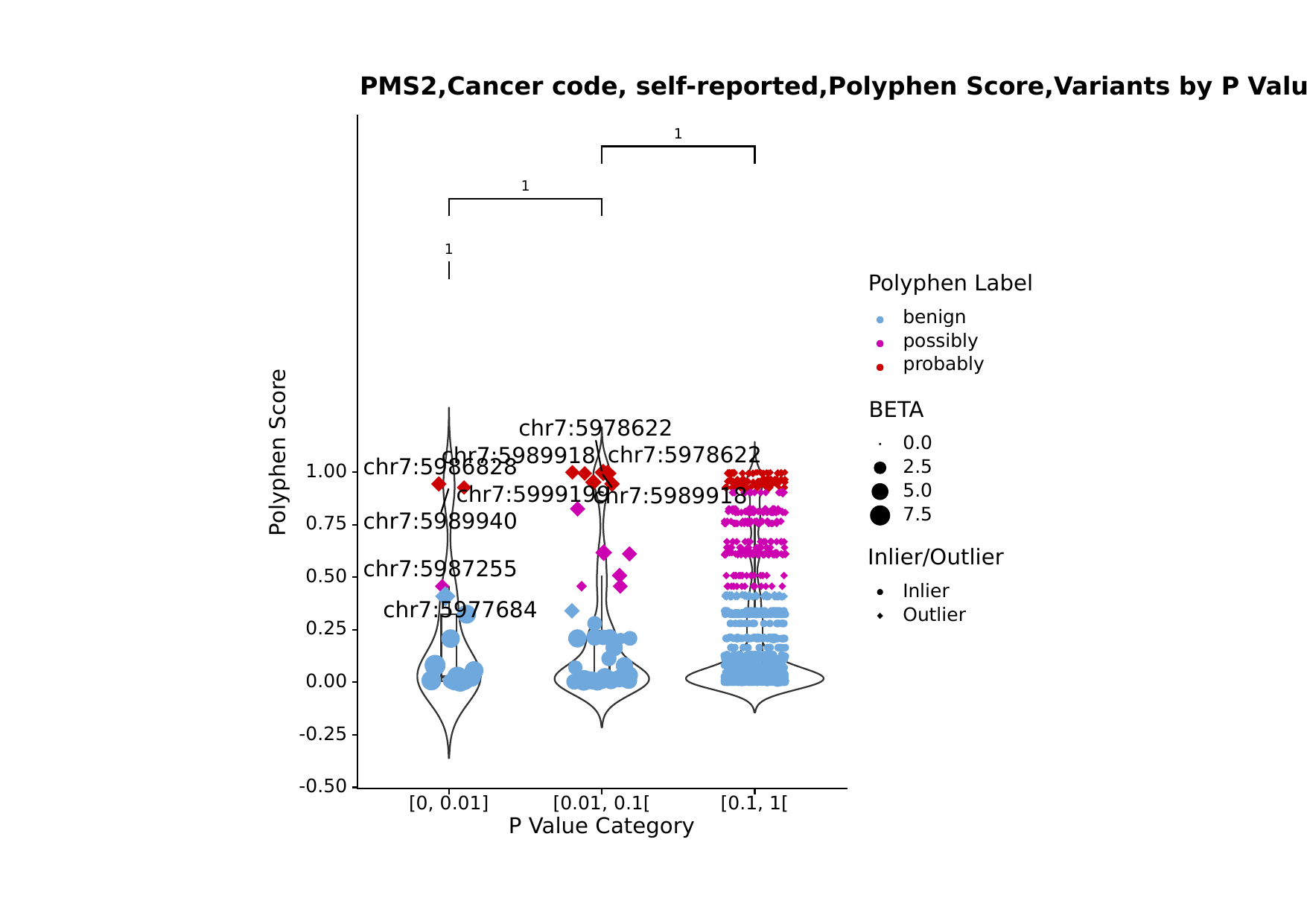

PMS2,Cancer code, self-reported,Polyphen Score,Variants by P Value Category

1

1

1

Polyphen Label
benign

possibly

probably

BETA

chr7:5978622

0.0

Polyphen Score

chr7:5978622
chr7:5989918
chr7:5986828
2.5

1.00

5.0

chr7:5999199

chr7:5989918

7.5

chr7:5989940
0.75

Inlier/Outlier

chr7:5987255

0.50

Inlier

chr7:5977684

Outlier

0.25

0.00

-0.25

-0.50

[0, 0.01]
[0.01, 0.1[
[0.1, 1[
P Value Category